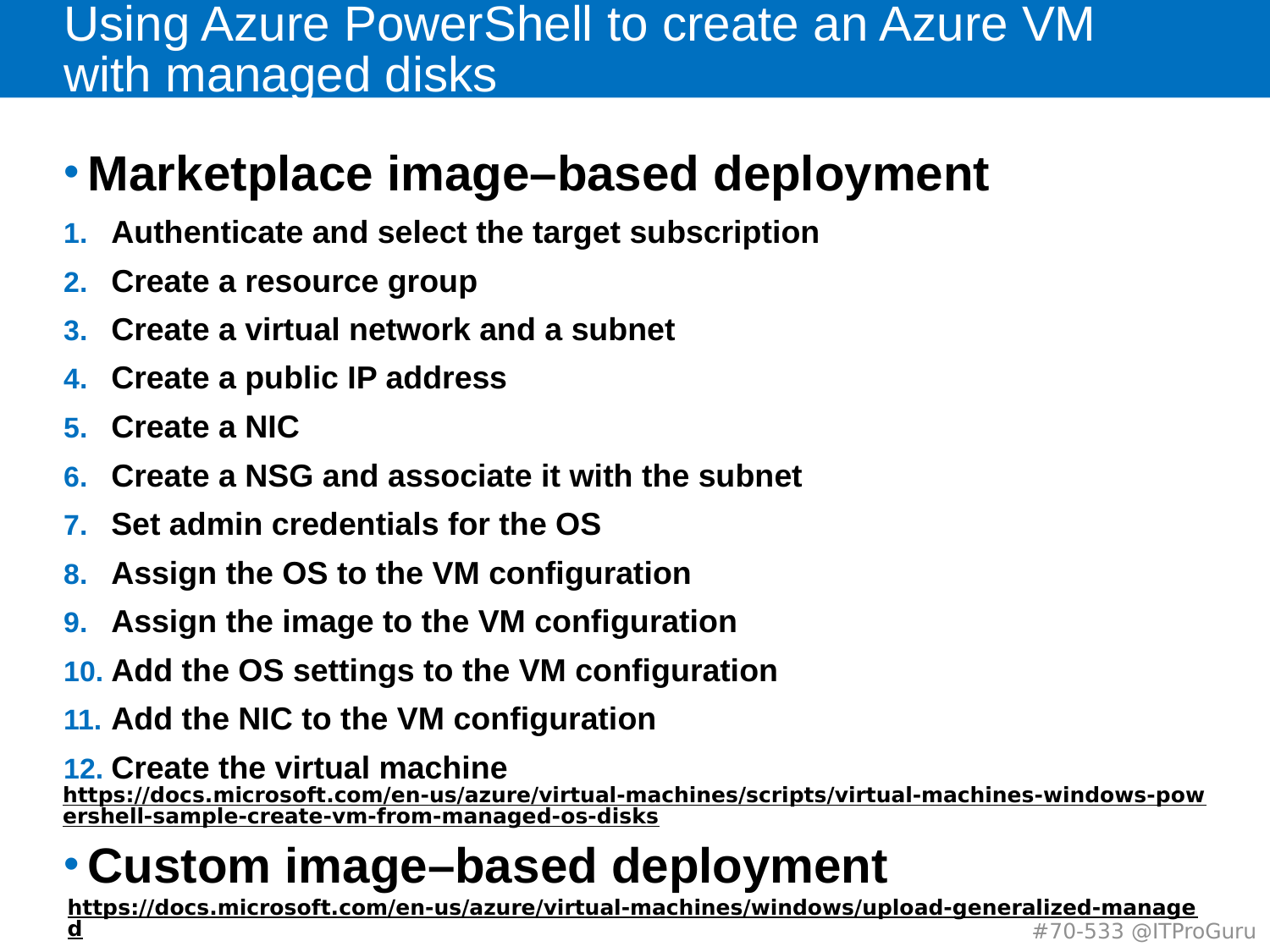

# Using Azure PowerShell to create an Azure VM with managed disks
Marketplace image–based deployment
Authenticate and select the target subscription
Create a resource group
Create a virtual network and a subnet
Create a public IP address
Create a NIC
Create a NSG and associate it with the subnet
Set admin credentials for the OS
Assign the OS to the VM configuration
Assign the image to the VM configuration
Add the OS settings to the VM configuration
Add the NIC to the VM configuration
Create the virtual machine
Custom image–based deployment

https://docs.microsoft.com/en-us/azure/virtual-machines/scripts/virtual-machines-windows-powershell-sample-create-vm-from-managed-os-disks
https://docs.microsoft.com/en-us/azure/virtual-machines/windows/upload-generalized-managed